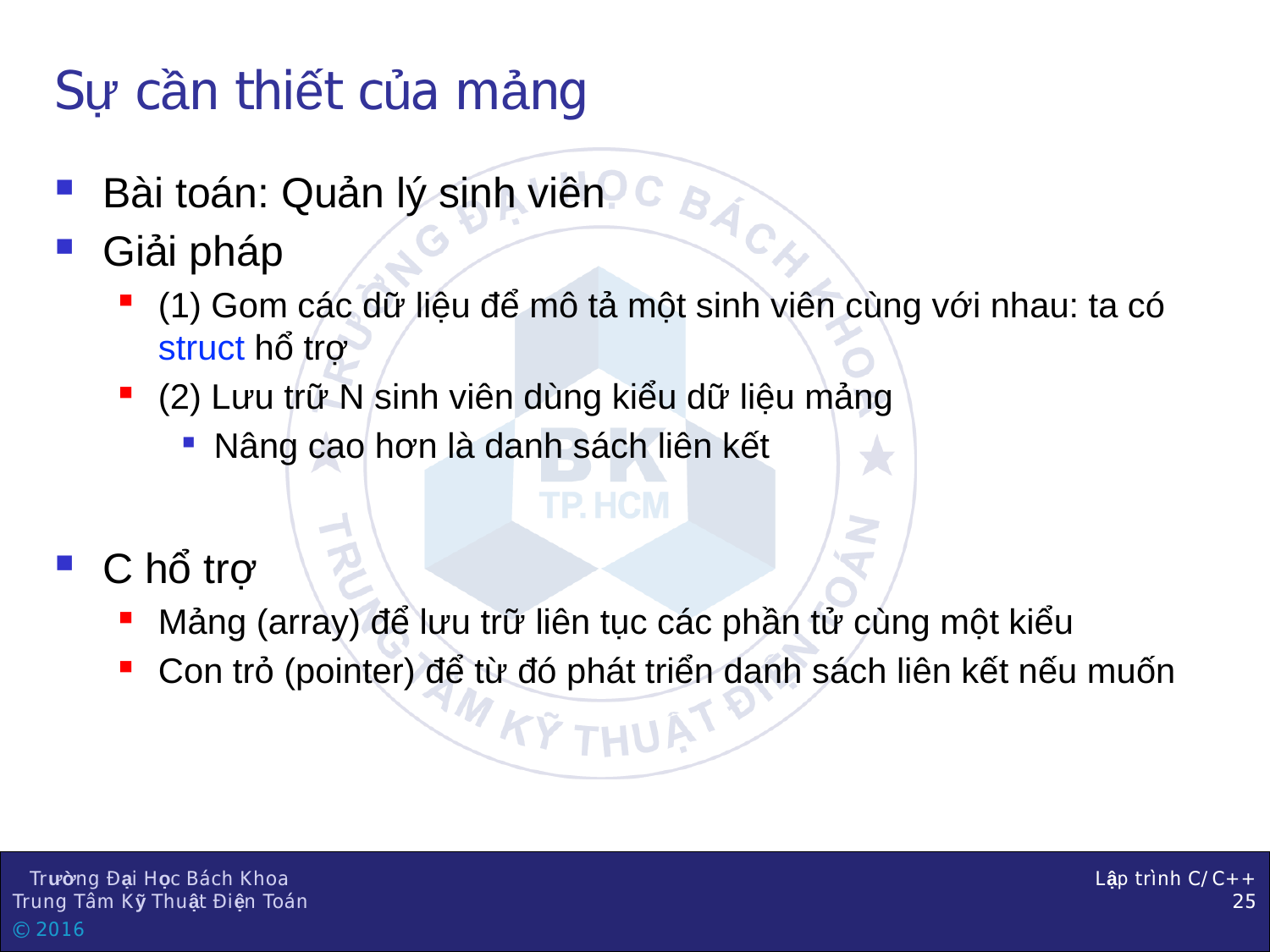

# Sự cần thiết của mảng
Bài toán: Quản lý sinh viên
Giải pháp
(1) Gom các dữ liệu để mô tả một sinh viên cùng với nhau: ta có struct hổ trợ
(2) Lưu trữ N sinh viên dùng kiểu dữ liệu mảng
Nâng cao hơn là danh sách liên kết

C hổ trợ
Mảng (array) để lưu trữ liên tục các phần tử cùng một kiểu
Con trỏ (pointer) để từ đó phát triển danh sách liên kết nếu muốn